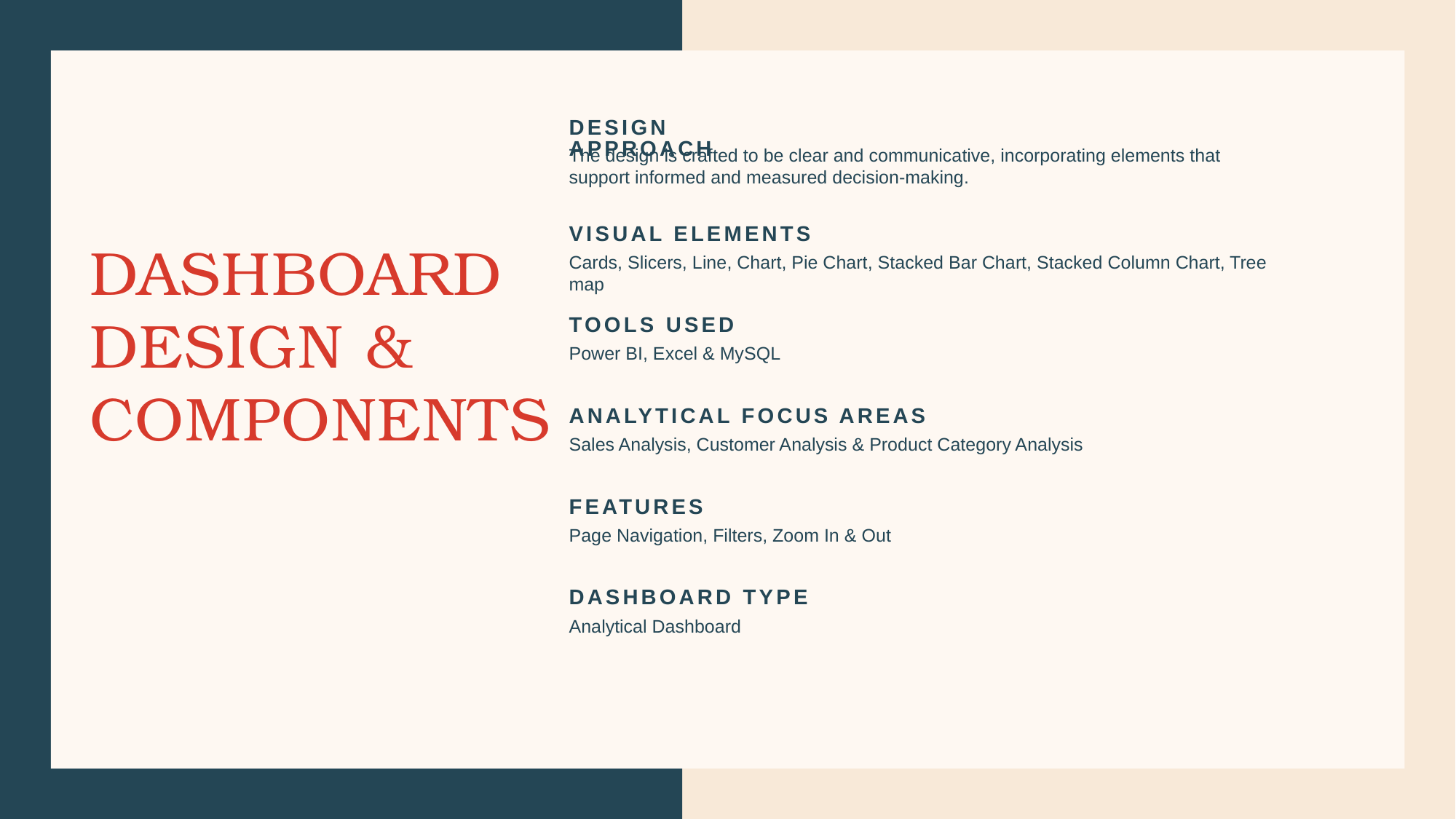

Design Approach
The design is crafted to be clear and communicative, incorporating elements that support informed and measured decision-making.
Visual Elements
# Dashboard Design & Components
Cards, Slicers, Line, Chart, Pie Chart, Stacked Bar Chart, Stacked Column Chart, Tree map
Tools Used
Power BI, Excel & MySQL
Analytical Focus Areas
Sales Analysis, Customer Analysis & Product Category Analysis
Features
Page Navigation, Filters, Zoom In & Out
Dashboard Type
Analytical Dashboard